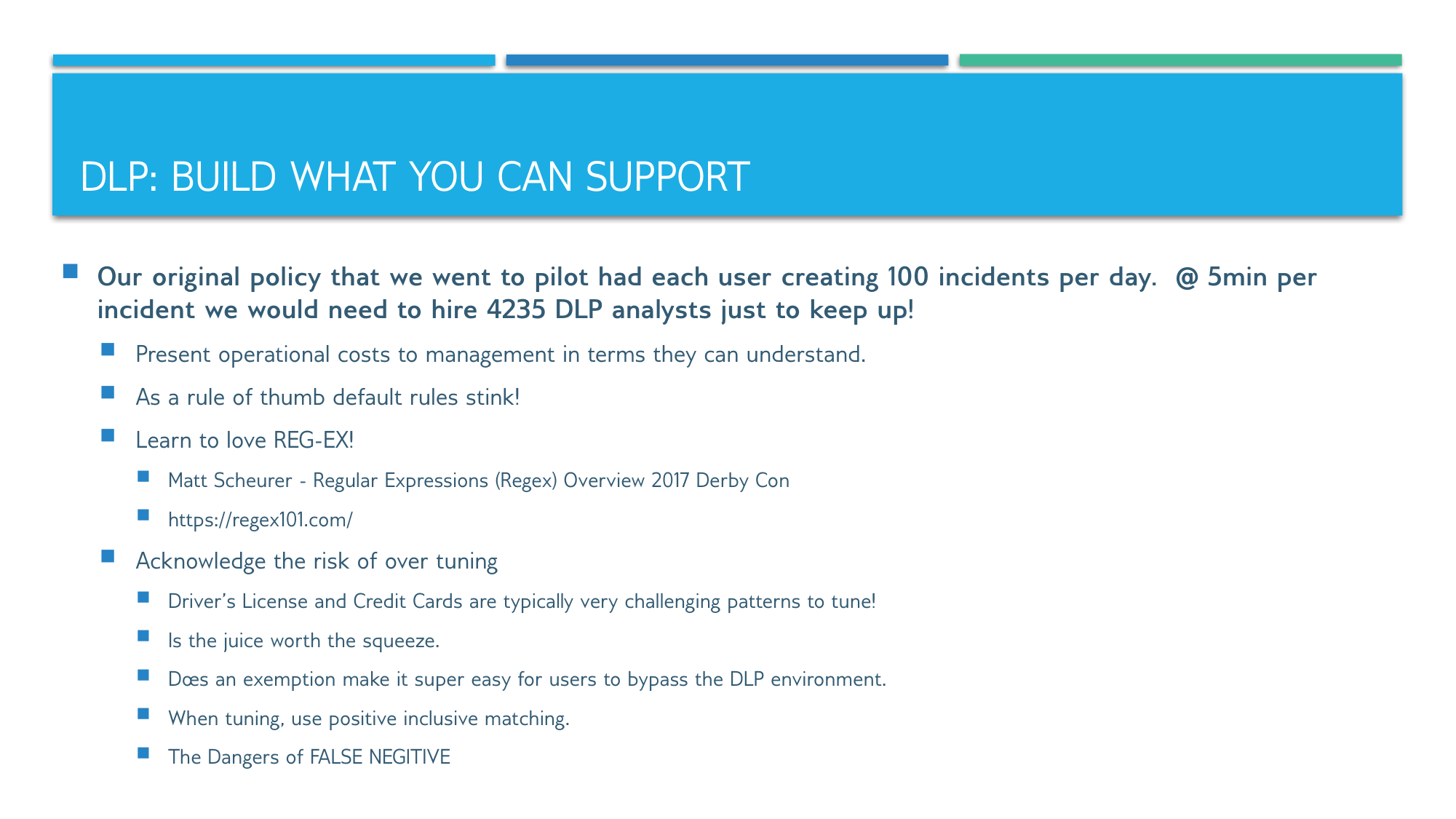

# DLP: Build what you can Support
Our original policy that we went to pilot had each user creating 100 incidents per day.  @ 5min per incident we would need to hire 4235 DLP analysts just to keep up!
Present operational costs to management in terms they can understand.
As a rule of thumb default rules stink!
Learn to love REG-EX!
Matt Scheurer - Regular Expressions (Regex) Overview 2017 Derby Con
https://regex101.com/
Acknowledge the risk of over tuning
Driver’s License and Credit Cards are typically very challenging patterns to tune!
Is the juice worth the squeeze.
Does an exemption make it super easy for users to bypass the DLP environment.
When tuning, use positive inclusive matching.
The Dangers of FALSE NEGITIVE